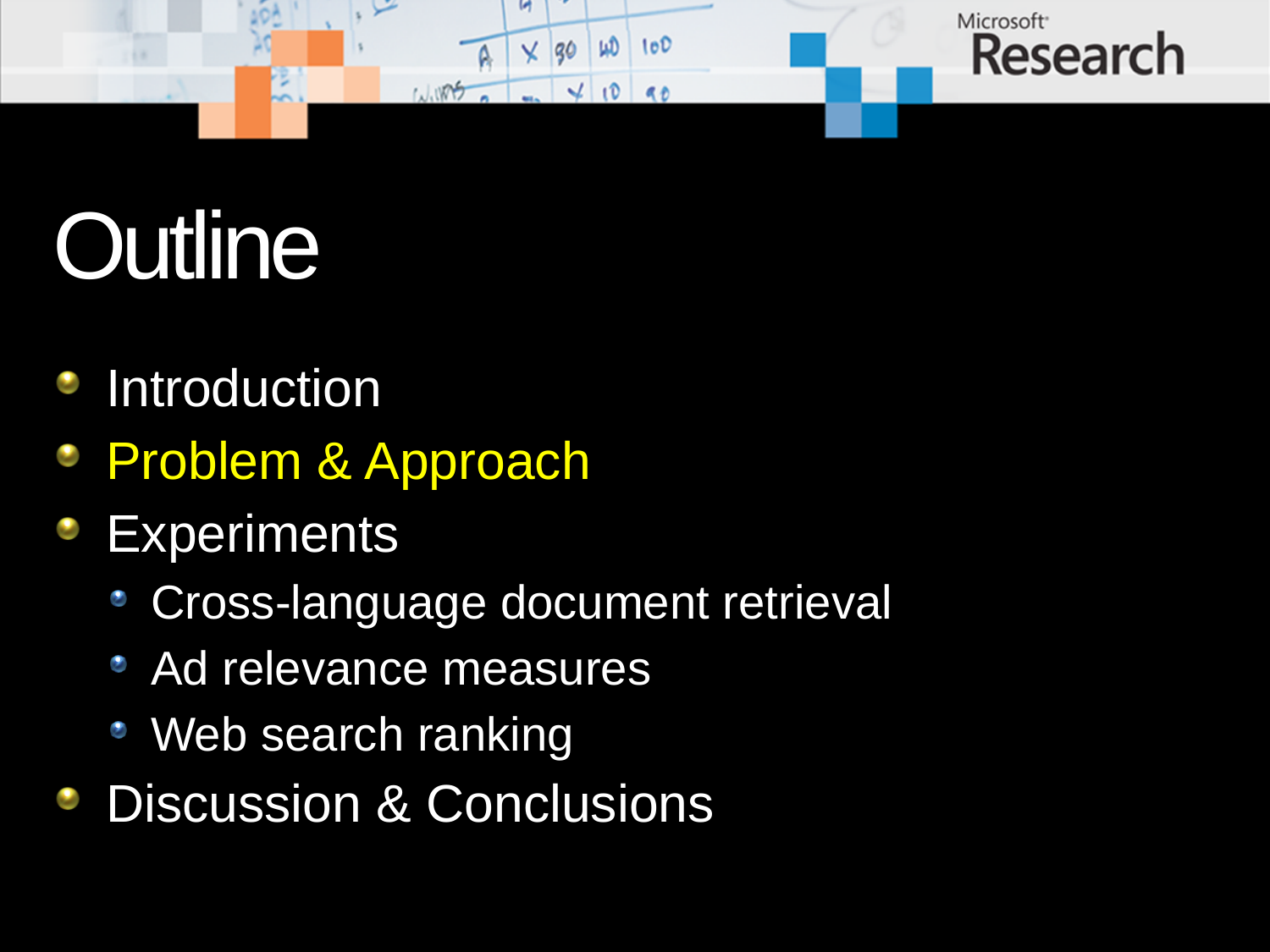

# Outline
Introduction
Problem & Approach
Experiments
Cross-language document retrieval
Ad relevance measures
Web search ranking
Discussion & Conclusions